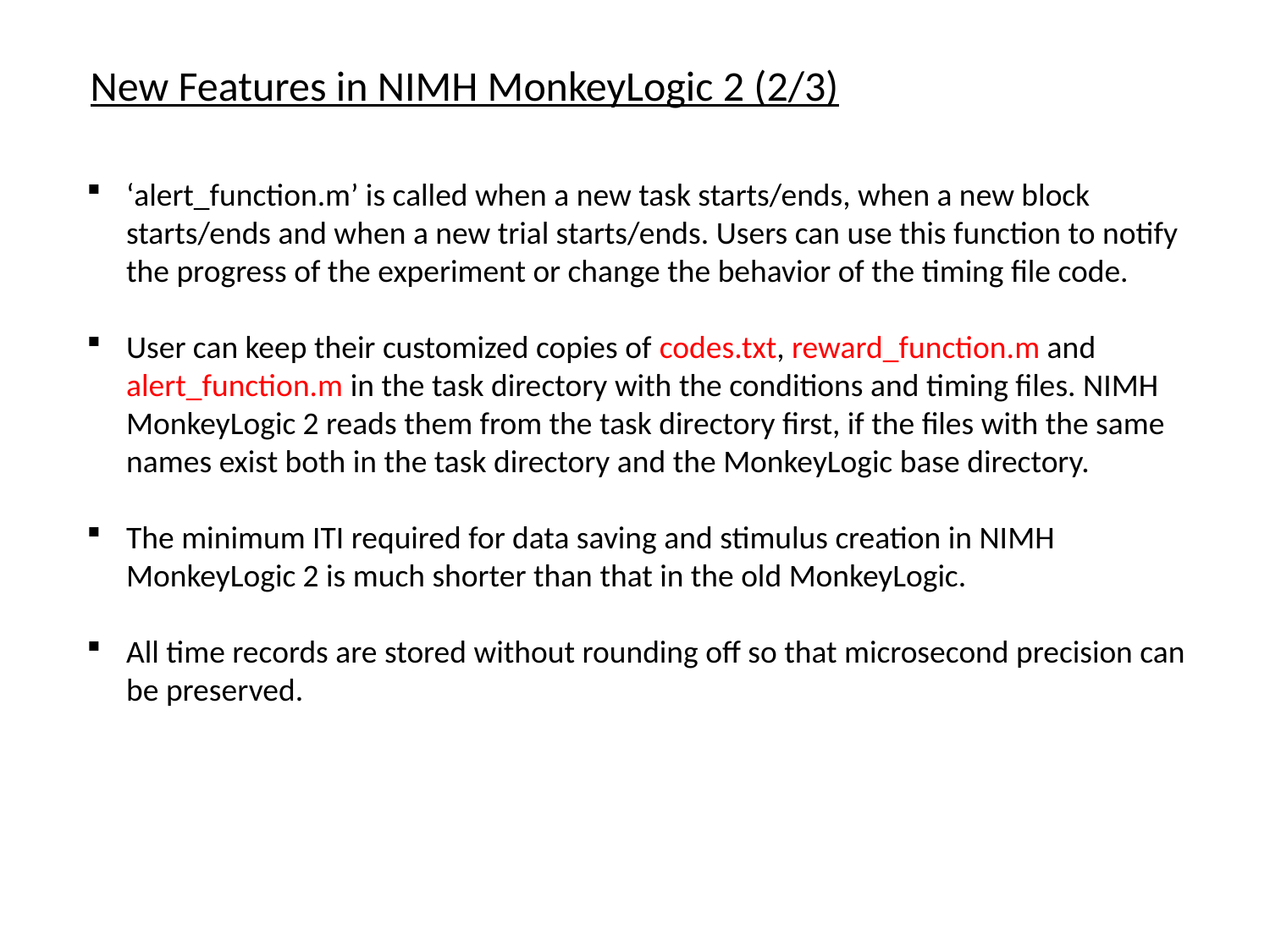

New Features in NIMH MonkeyLogic 2 (2/3)
‘alert_function.m’ is called when a new task starts/ends, when a new block starts/ends and when a new trial starts/ends. Users can use this function to notify the progress of the experiment or change the behavior of the timing file code.

User can keep their customized copies of codes.txt, reward_function.m and alert_function.m in the task directory with the conditions and timing files. NIMH MonkeyLogic 2 reads them from the task directory first, if the files with the same names exist both in the task directory and the MonkeyLogic base directory.

The minimum ITI required for data saving and stimulus creation in NIMH MonkeyLogic 2 is much shorter than that in the old MonkeyLogic.

All time records are stored without rounding off so that microsecond precision can be preserved.